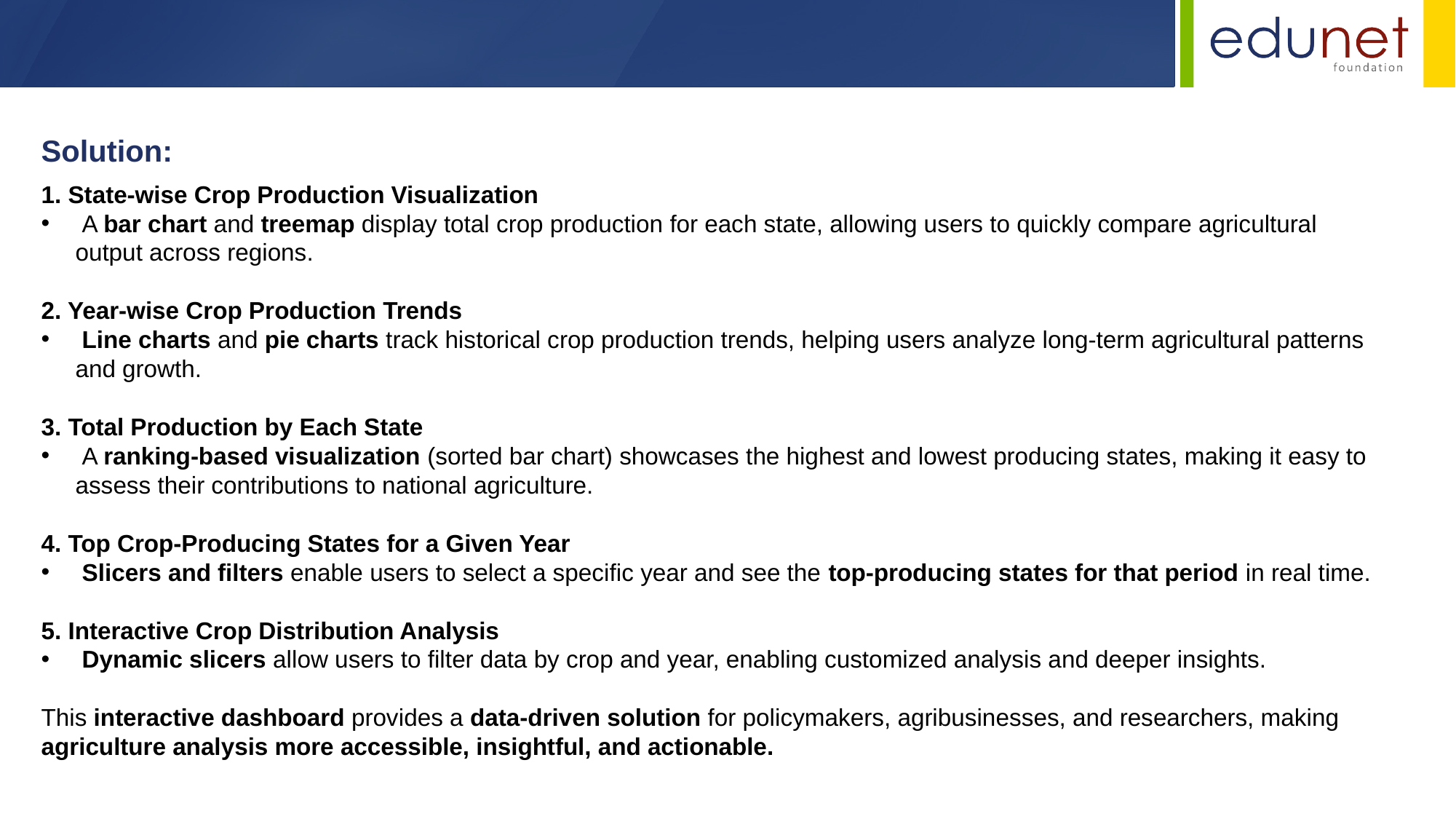

Solution:
1. State-wise Crop Production Visualization
 A bar chart and treemap display total crop production for each state, allowing users to quickly compare agricultural output across regions.

2. Year-wise Crop Production Trends
 Line charts and pie charts track historical crop production trends, helping users analyze long-term agricultural patterns and growth.

3. Total Production by Each State
 A ranking-based visualization (sorted bar chart) showcases the highest and lowest producing states, making it easy to assess their contributions to national agriculture.

4. Top Crop-Producing States for a Given Year
 Slicers and filters enable users to select a specific year and see the top-producing states for that period in real time.

5. Interactive Crop Distribution Analysis
 Dynamic slicers allow users to filter data by crop and year, enabling customized analysis and deeper insights.

This interactive dashboard provides a data-driven solution for policymakers, agribusinesses, and researchers, making agriculture analysis more accessible, insightful, and actionable.